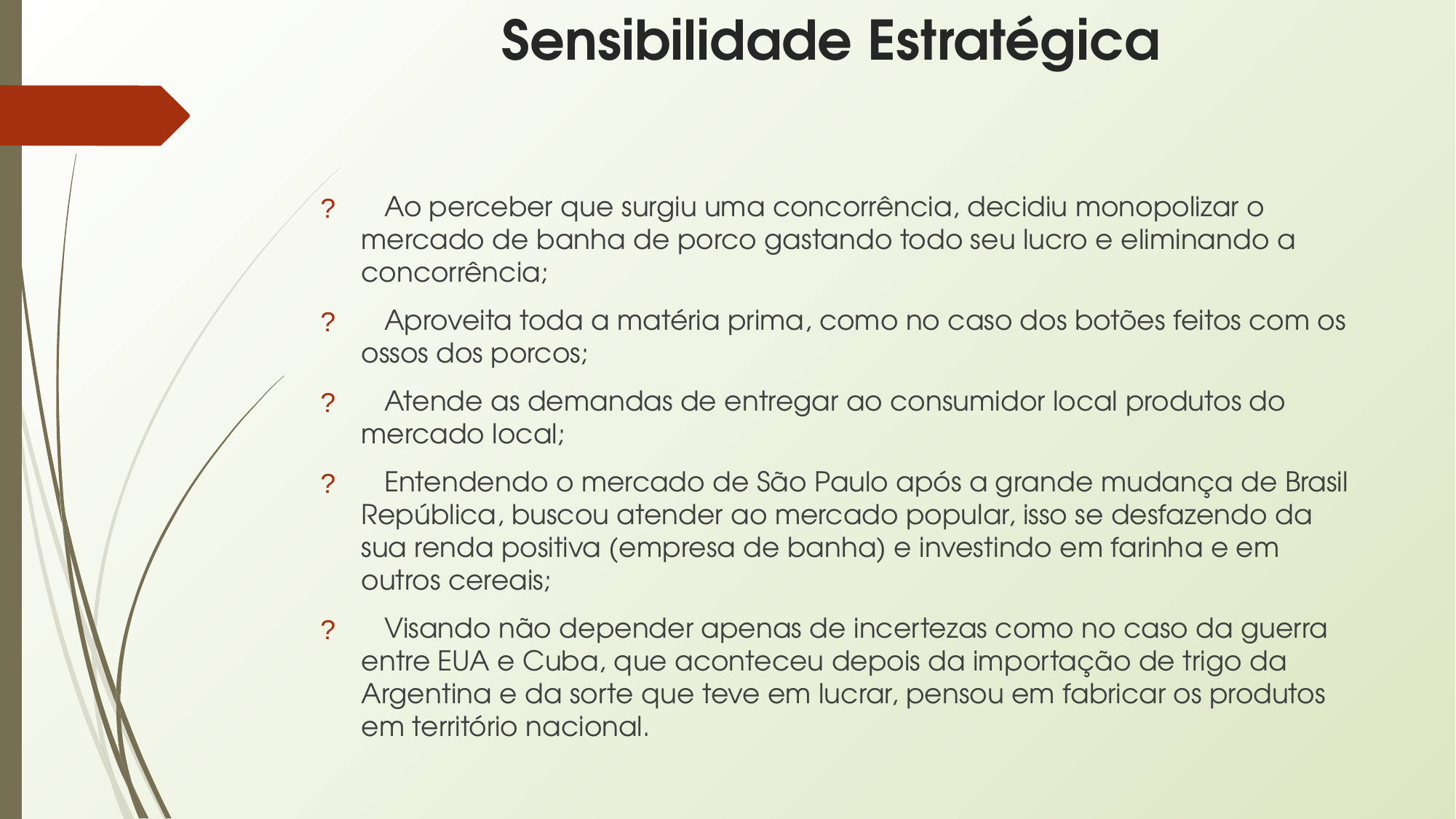

# Sensibilidade Estratégica
   Ao perceber que surgiu uma concorrência, decidiu monopolizar o mercado de banha de porco gastando todo seu lucro e eliminando a concorrência;
   Aproveita toda a matéria prima, como no caso dos botões feitos com os ossos dos porcos;
   Atende as demandas de entregar ao consumidor local produtos do mercado local;
   Entendendo o mercado de São Paulo após a grande mudança de Brasil República, buscou atender ao mercado popular, isso se desfazendo da sua renda positiva (empresa de banha) e investindo em farinha e em outros cereais;
   Visando não depender apenas de incertezas como no caso da guerra entre EUA e Cuba, que aconteceu depois da importação de trigo da Argentina e da sorte que teve em lucrar, pensou em fabricar os produtos em território nacional.